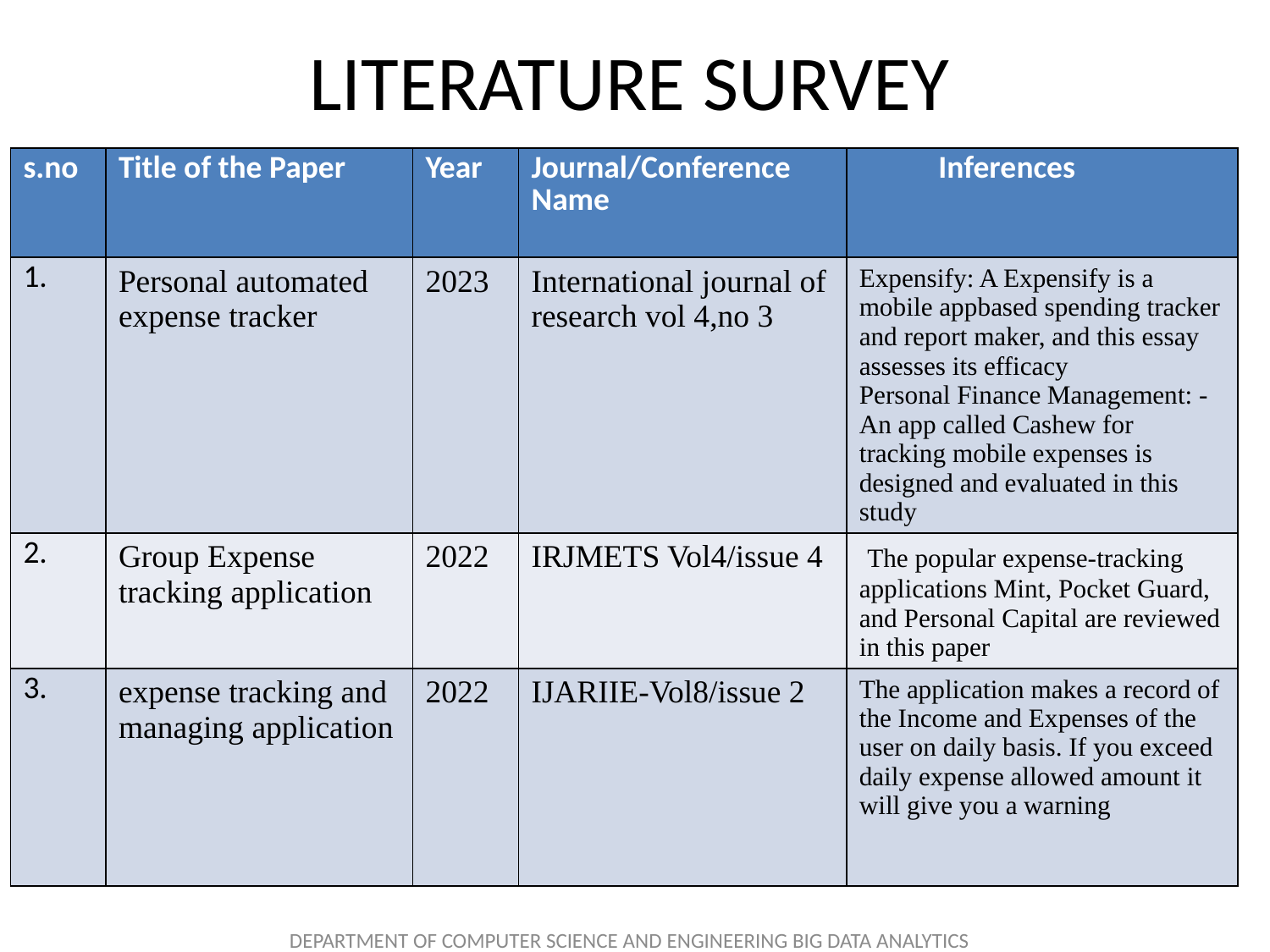

# LITERATURE SURVEY
| s.no | Title of the Paper | Year | Journal/Conference Name | Inferences |
| --- | --- | --- | --- | --- |
| 1. | Personal automated expense tracker | 2023 | International journal of research vol 4,no 3 | Expensify: A Expensify is a mobile appbased spending tracker and report maker, and this essay assesses its efficacy Personal Finance Management: - An app called Cashew for tracking mobile expenses is designed and evaluated in this study |
| 2. | Group Expense tracking application | 2022 | IRJMETS Vol4/issue 4 | The popular expense-tracking applications Mint, Pocket Guard, and Personal Capital are reviewed in this paper |
| 3. | expense tracking and managing application | 2022 | IJARIIE-Vol8/issue 2 | The application makes a record of the Income and Expenses of the user on daily basis. If you exceed daily expense allowed amount it will give you a warning |
DEPARTMENT OF COMPUTER SCIENCE AND ENGINEERING BIG DATA ANALYTICS